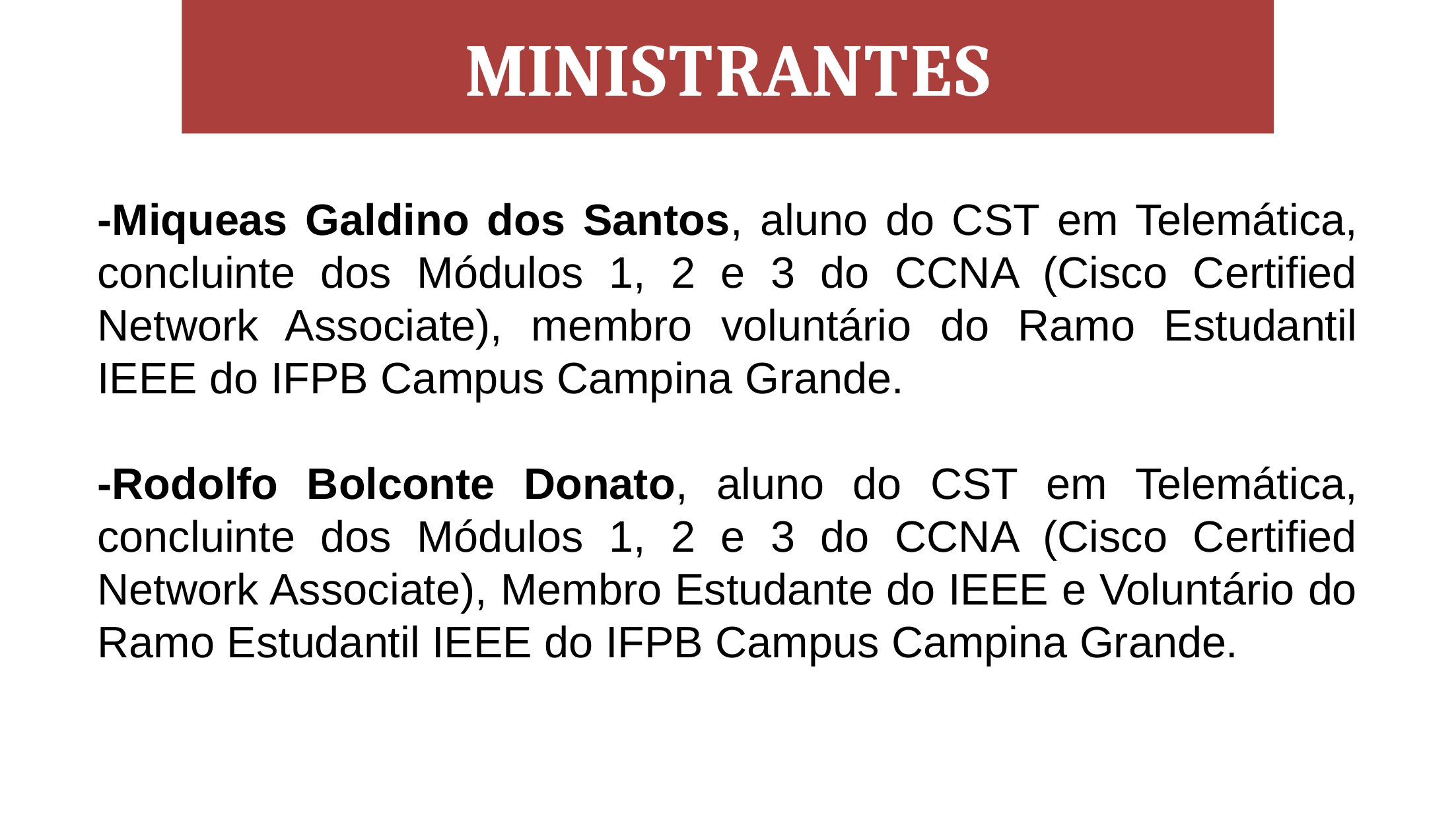

MINISTRANTES

-Miqueas Galdino dos Santos, aluno do CST em Telemática, concluinte dos Módulos 1, 2 e 3 do CCNA (Cisco Certified Network Associate), membro voluntário do Ramo Estudantil IEEE do IFPB Campus Campina Grande.

-Rodolfo Bolconte Donato, aluno do CST em Telemática, concluinte dos Módulos 1, 2 e 3 do CCNA (Cisco Certified Network Associate), Membro Estudante do IEEE e Voluntário do Ramo Estudantil IEEE do IFPB Campus Campina Grande.